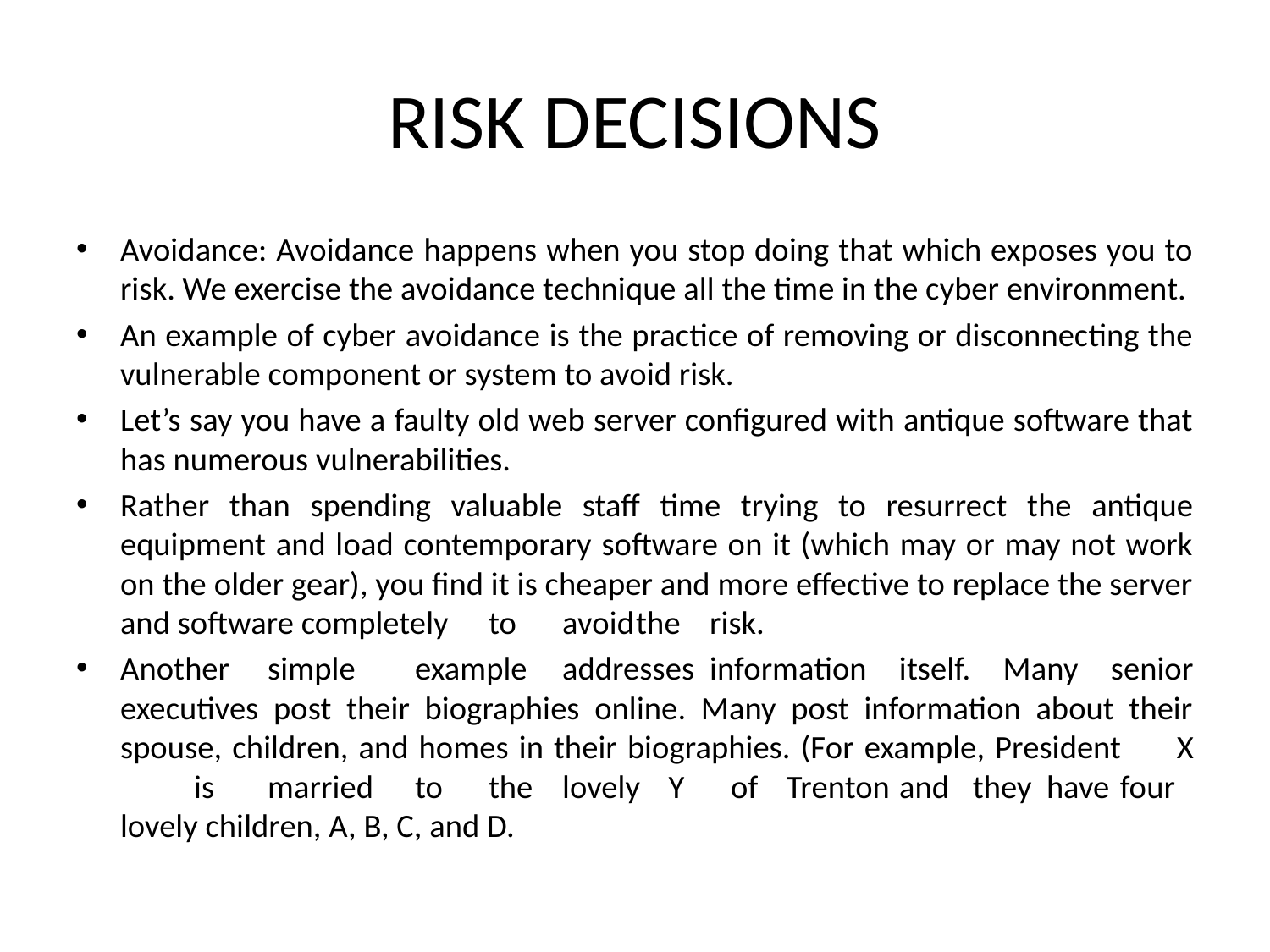

# RISK DECISIONS
Avoidance: Avoidance happens when you stop doing that which exposes you to risk. We exercise the avoidance technique all the time in the cyber environment.
An example of cyber avoidance is the practice of removing or disconnecting the vulnerable component or system to avoid risk.
Let’s say you have a faulty old web server configured with antique software that has numerous vulnerabilities.
Rather than spending valuable staff time trying to resurrect the antique equipment and load contemporary software on it (which may or may not work on the older gear), you find it is cheaper and more effective to replace the server and software completely	to	avoid	the	risk.
Another	simple	example	addresses	information itself. Many senior executives post their biographies online. Many post information about their spouse, children, and homes in their biographies. (For example, President	X	is	married	to	the	lovely Y	of Trenton	and	they	have	four	lovely children, A, B, C, and D.